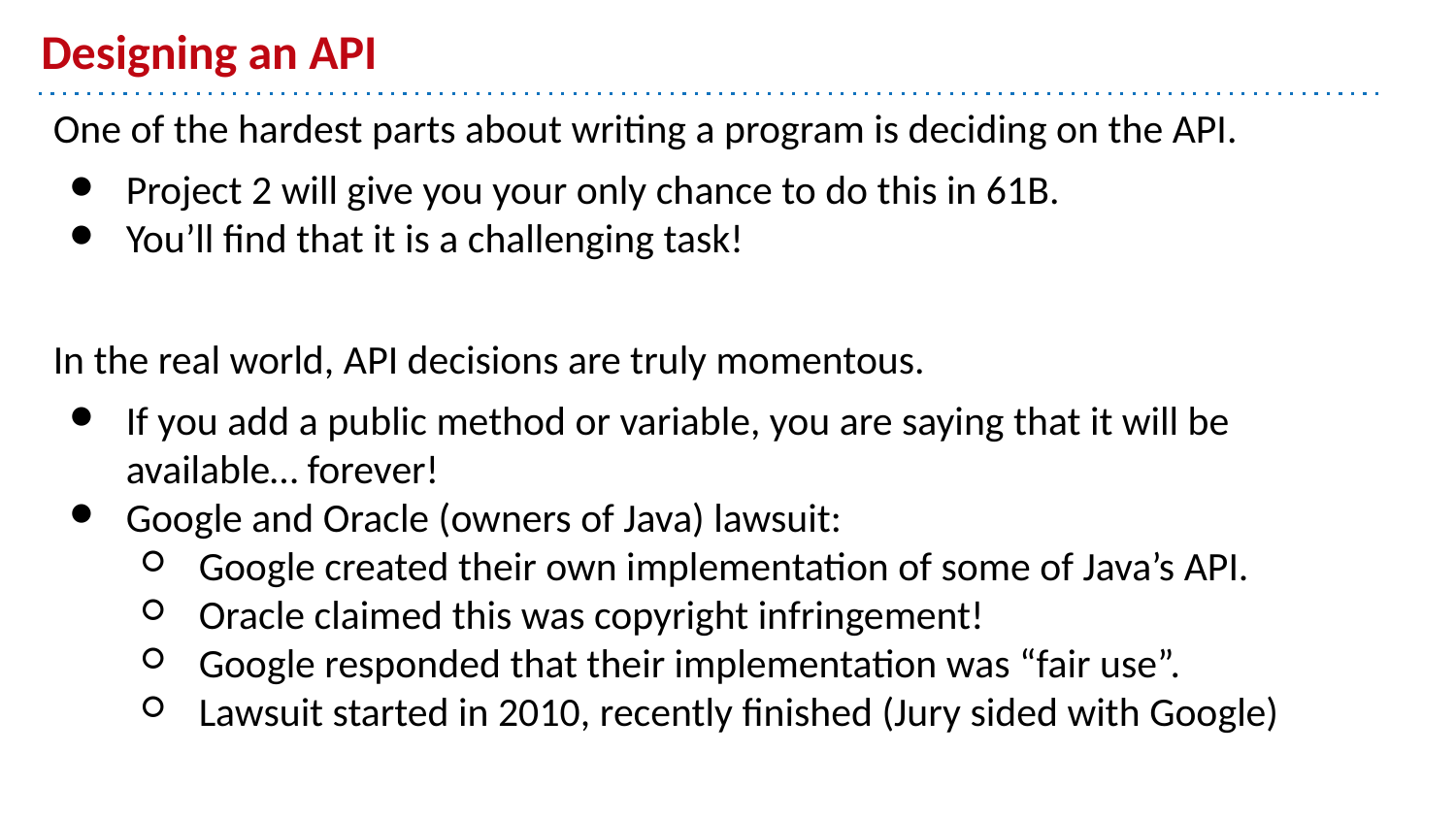

# Designing an API
One of the hardest parts about writing a program is deciding on the API.
Project 2 will give you your only chance to do this in 61B.
You’ll find that it is a challenging task!

In the real world, API decisions are truly momentous.
If you add a public method or variable, you are saying that it will be available… forever!
Google and Oracle (owners of Java) lawsuit:
Google created their own implementation of some of Java’s API.
Oracle claimed this was copyright infringement!
Google responded that their implementation was “fair use”.
Lawsuit started in 2010, recently finished (Jury sided with Google)